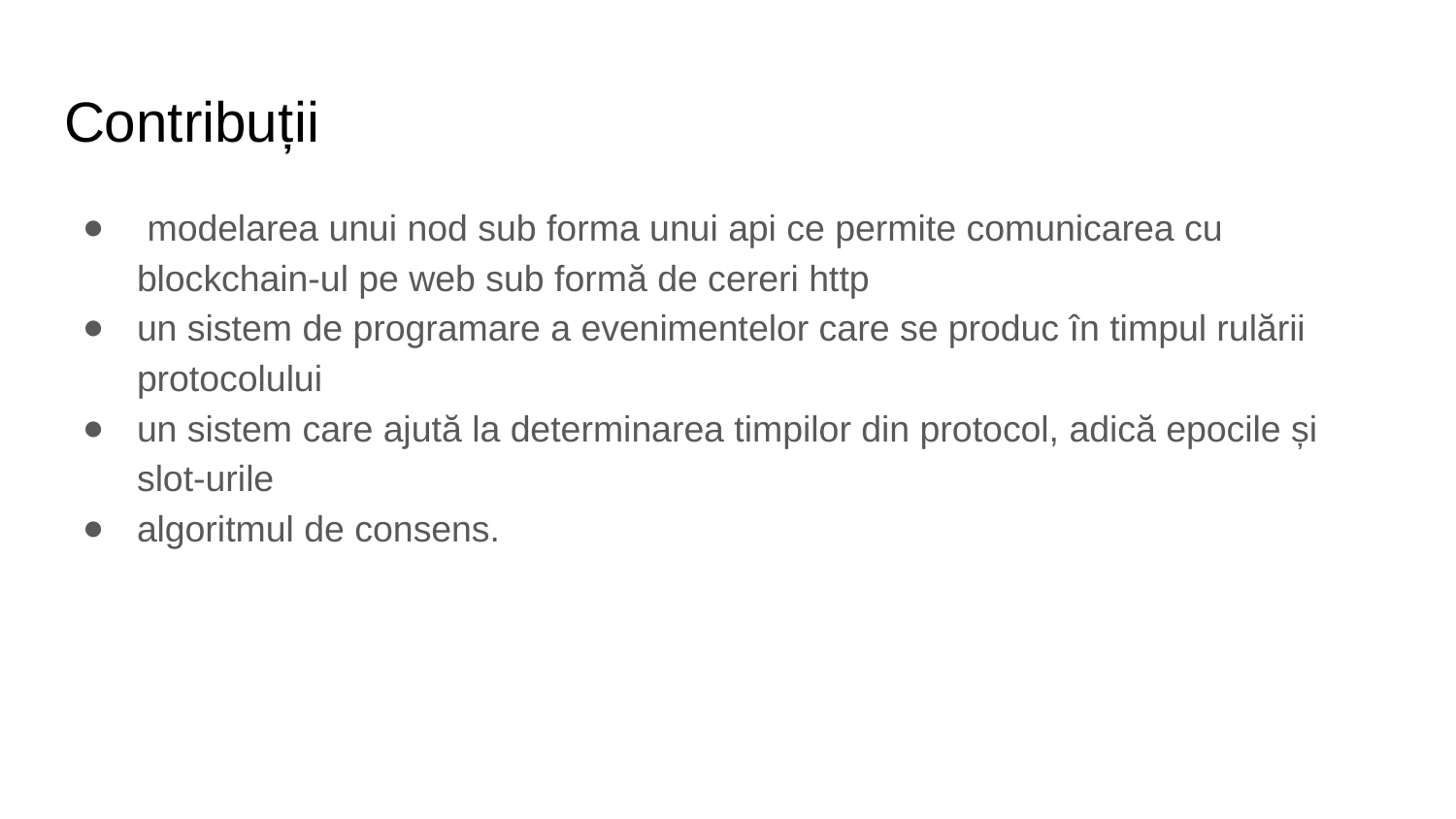

# Contribuții
 modelarea unui nod sub forma unui api ce permite comunicarea cu blockchain-ul pe web sub formă de cereri http
un sistem de programare a evenimentelor care se produc în timpul rulării protocolului
un sistem care ajută la determinarea timpilor din protocol, adică epocile și slot-urile
algoritmul de consens.